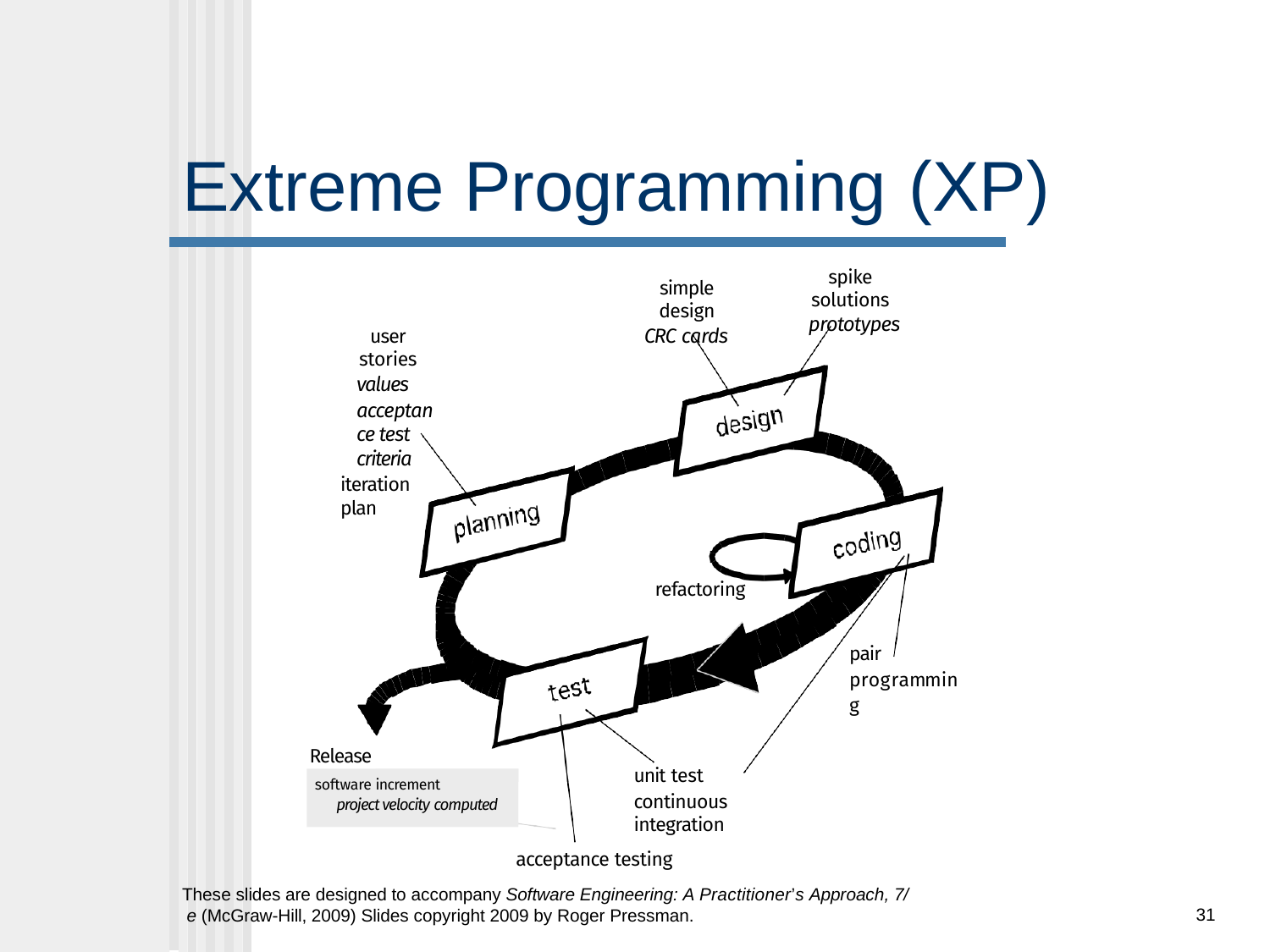

# Extreme Programming	(XP)
spike solutions
prototypes
simple design
CRC cards
user stories
values
acceptance test criteria
iteration plan

refactoring

pair  programming
Release
software increment
project velocity computed
unit test
continuous integration
acceptance testing
These slides are designed to accompany Software Engineering: A Practitioner’s Approach, 7/  e (McGraw-Hill, 2009) Slides copyright 2009 by Roger Pressman.
31